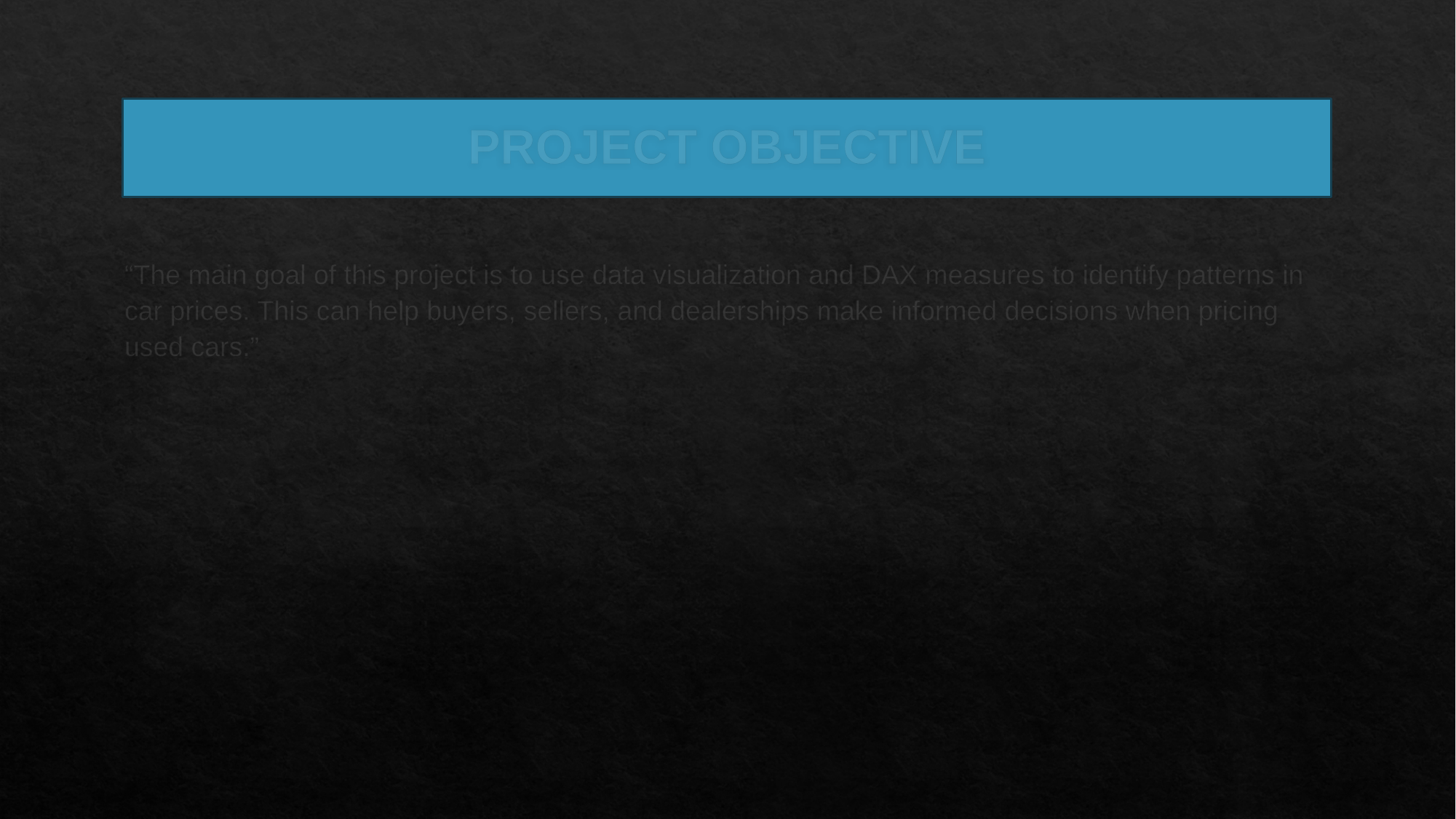

# PROJECT OBJECTIVE

“The main goal of this project is to use data visualization and DAX measures to identify patterns in car prices. This can help buyers, sellers, and dealerships make informed decisions when pricing used cars.”